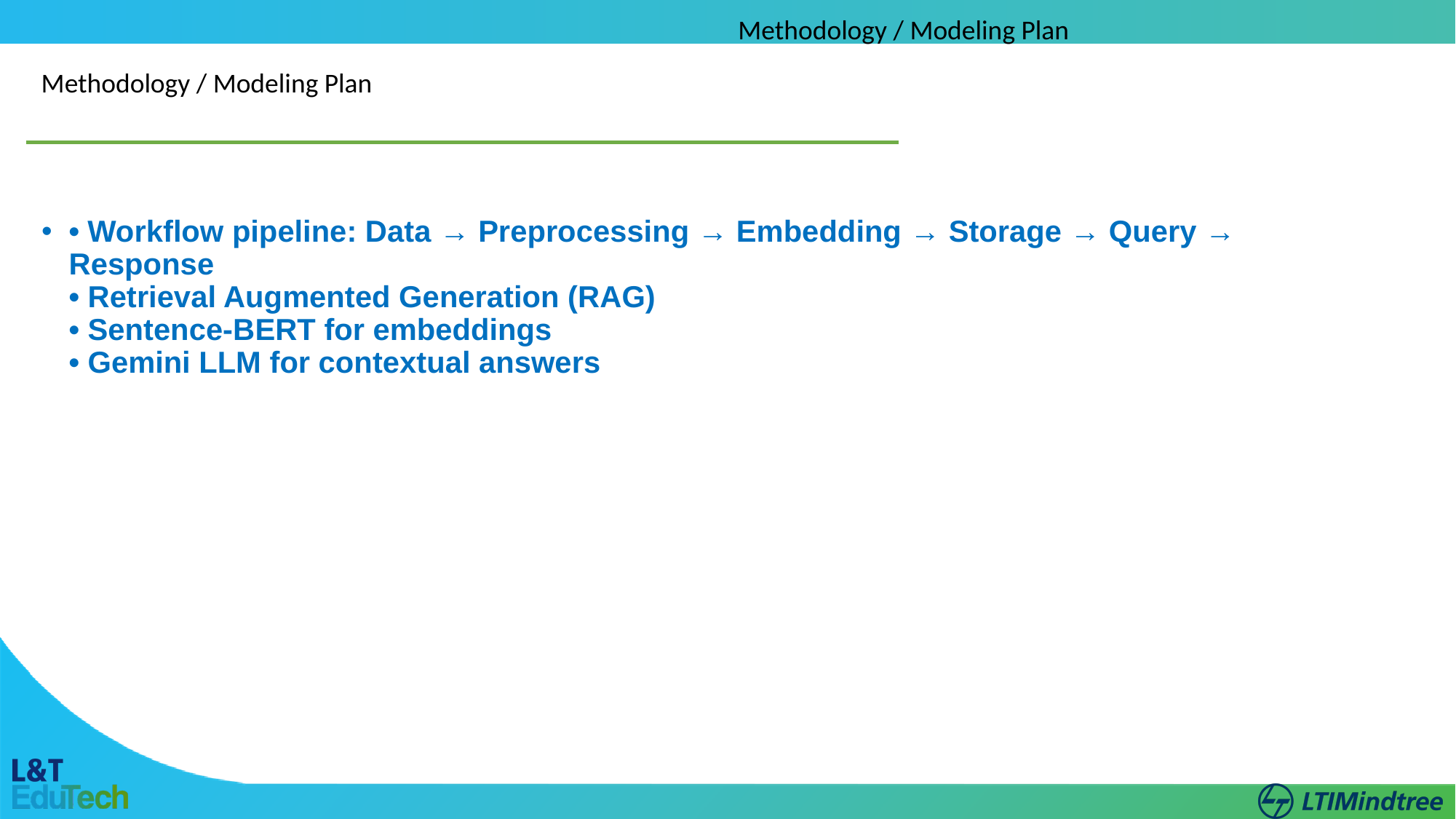

Methodology / Modeling Plan
Methodology / Modeling Plan

• Workflow pipeline: Data → Preprocessing → Embedding → Storage → Query → Response
• Retrieval Augmented Generation (RAG)
• Sentence-BERT for embeddings
• Gemini LLM for contextual answers